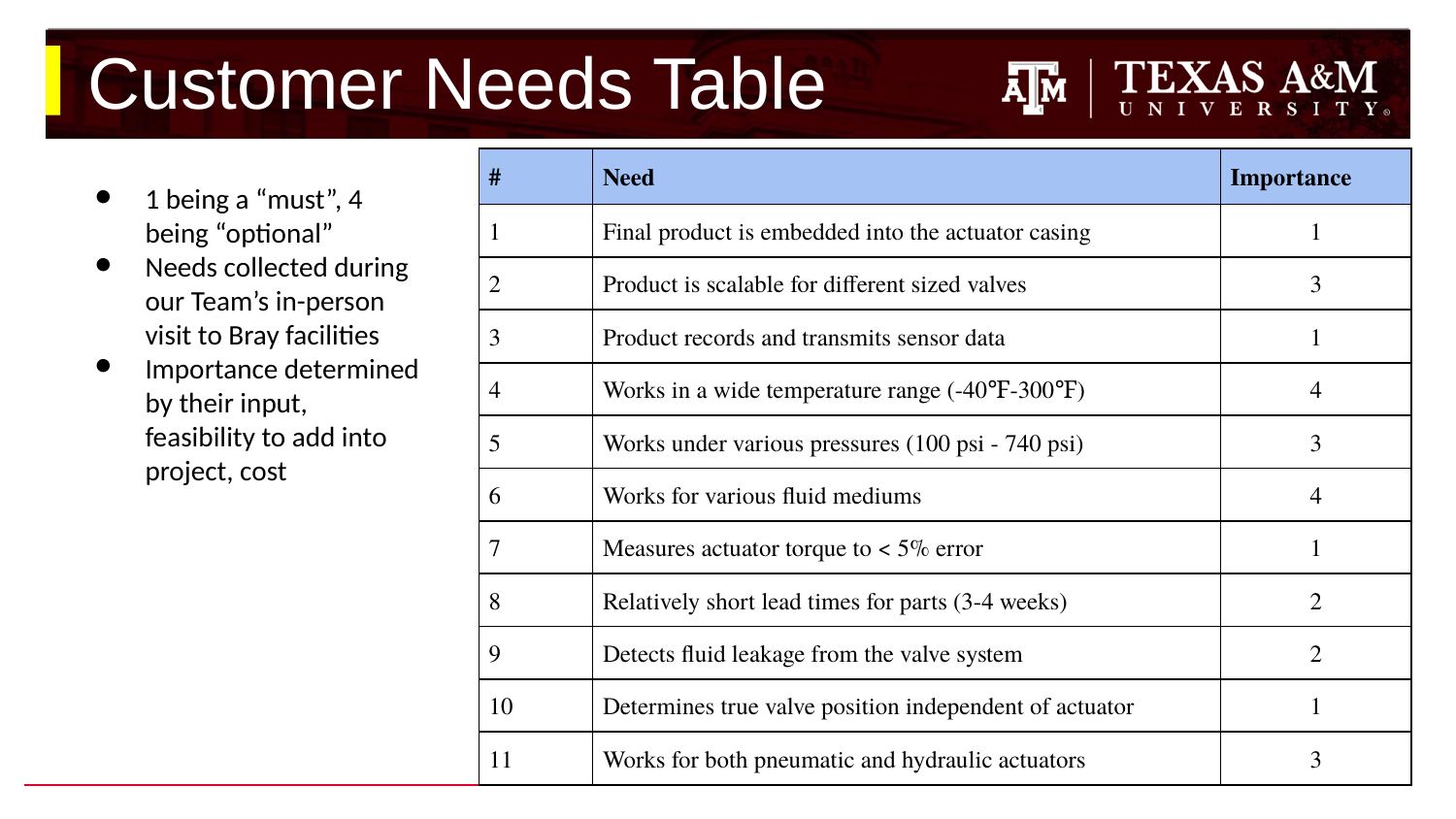

# Customer Needs Table
| # | Need | Importance |
| --- | --- | --- |
| 1 | Final product is embedded into the actuator casing | 1 |
| 2 | Product is scalable for different sized valves | 3 |
| 3 | Product records and transmits sensor data | 1 |
| 4 | Works in a wide temperature range (-40℉-300℉) | 4 |
| 5 | Works under various pressures (100 psi - 740 psi) | 3 |
| 6 | Works for various fluid mediums | 4 |
| 7 | Measures actuator torque to < 5% error | 1 |
| 8 | Relatively short lead times for parts (3-4 weeks) | 2 |
| 9 | Detects fluid leakage from the valve system | 2 |
| 10 | Determines true valve position independent of actuator | 1 |
| 11 | Works for both pneumatic and hydraulic actuators | 3 |
1 being a “must”, 4 being “optional”
Needs collected during our Team’s in-person visit to Bray facilities
Importance determined by their input, feasibility to add into project, cost